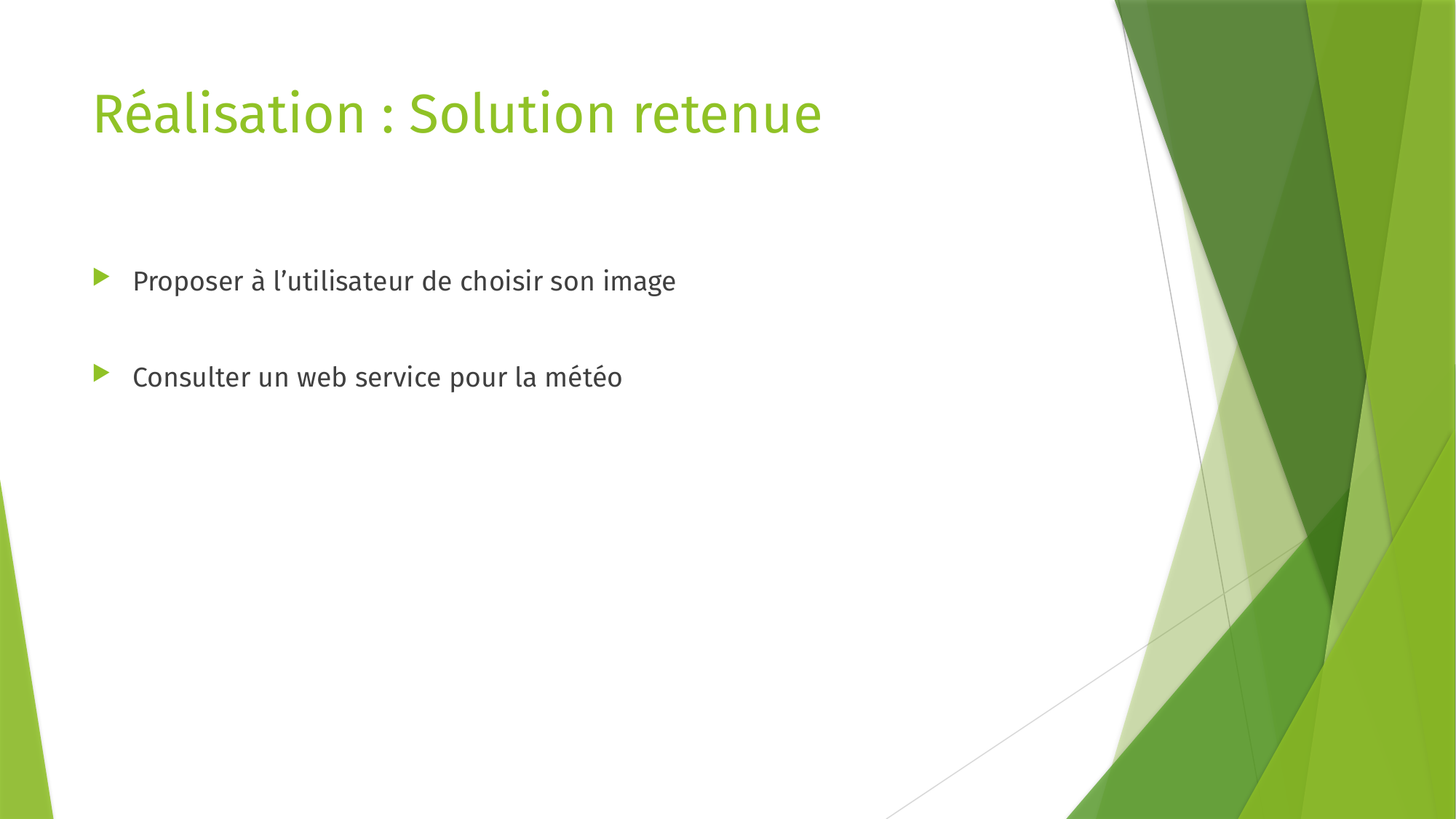

# Réalisation : Solution retenue
Proposer à l’utilisateur de choisir son image

Consulter un web service pour la météo